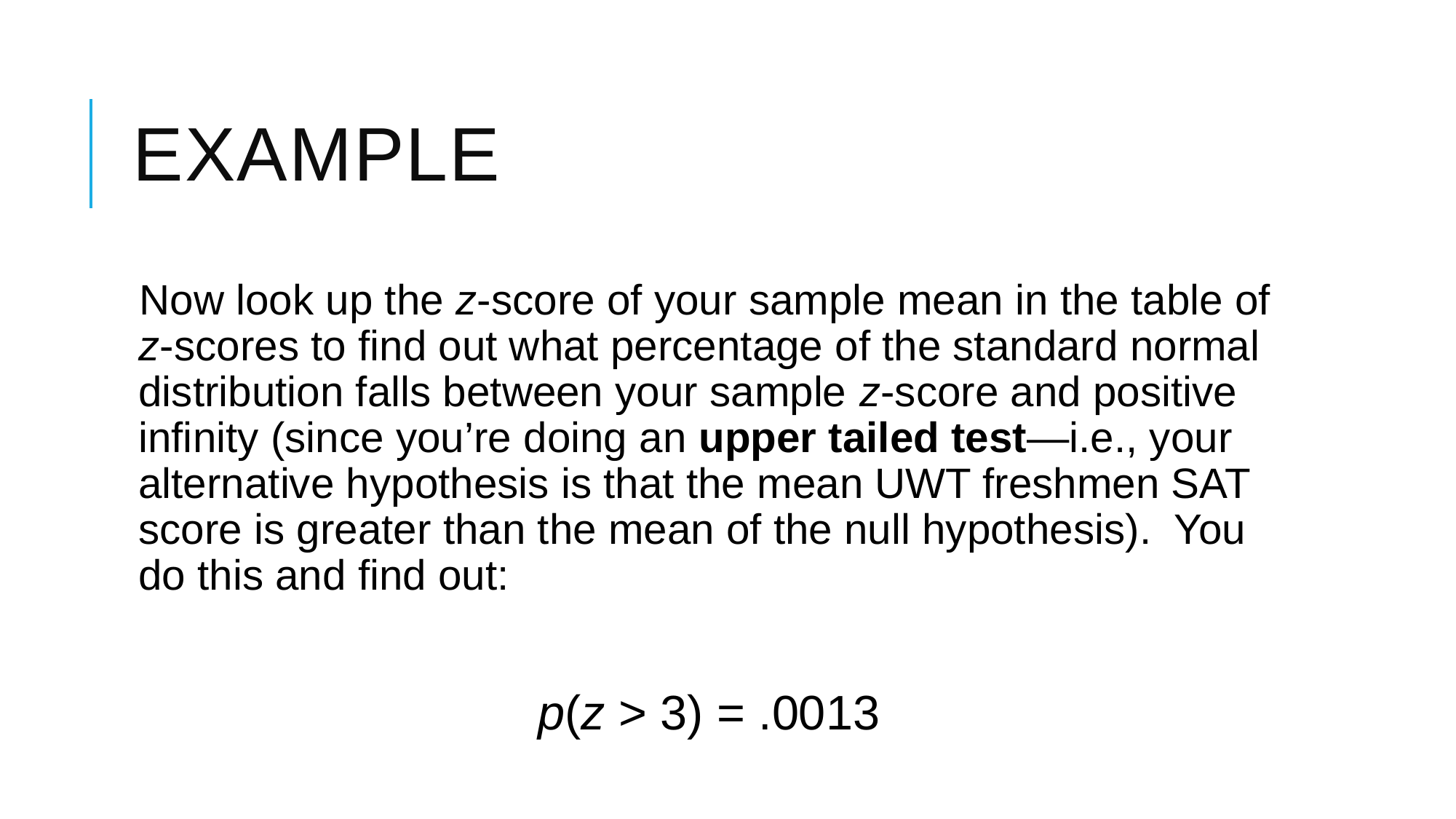

# Example
Now look up the z-score of your sample mean in the table of z-scores to find out what percentage of the standard normal distribution falls between your sample z-score and positive infinity (since you’re doing an upper tailed test—i.e., your alternative hypothesis is that the mean UWT freshmen SAT score is greater than the mean of the null hypothesis).  You do this and find out:

p(z > 3) = .0013